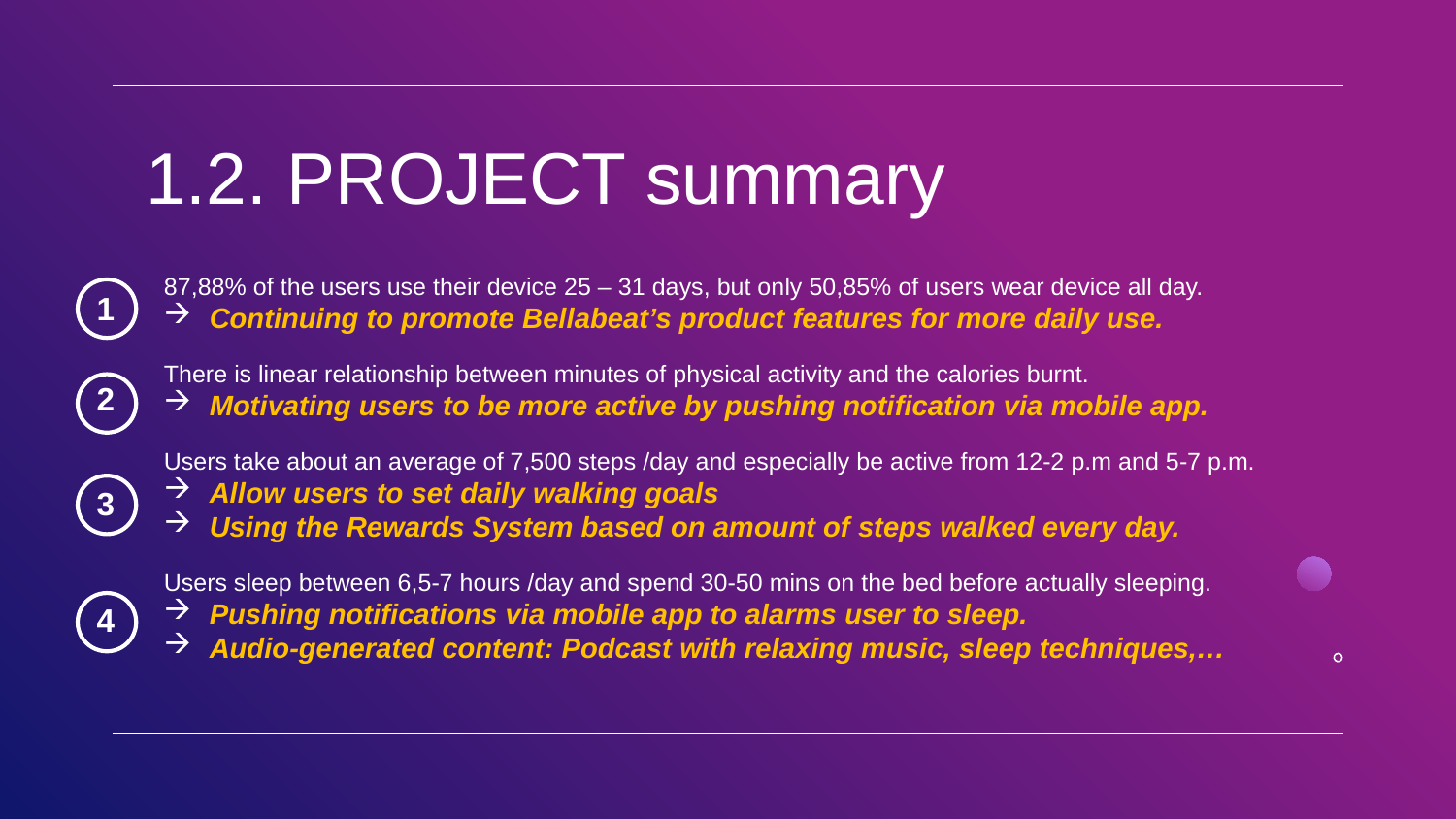

# 1.2. PROJECT summary
87,88% of the users use their device 25 – 31 days, but only 50,85% of users wear device all day.
Continuing to promote Bellabeat’s product features for more daily use.

There is linear relationship between minutes of physical activity and the calories burnt.
Motivating users to be more active by pushing notification via mobile app.

Users take about an average of 7,500 steps /day and especially be active from 12-2 p.m and 5-7 p.m.
Allow users to set daily walking goals
Using the Rewards System based on amount of steps walked every day.

Users sleep between 6,5-7 hours /day and spend 30-50 mins on the bed before actually sleeping.
Pushing notifications via mobile app to alarms user to sleep.
Audio-generated content: Podcast with relaxing music, sleep techniques,…

1
2

3

4